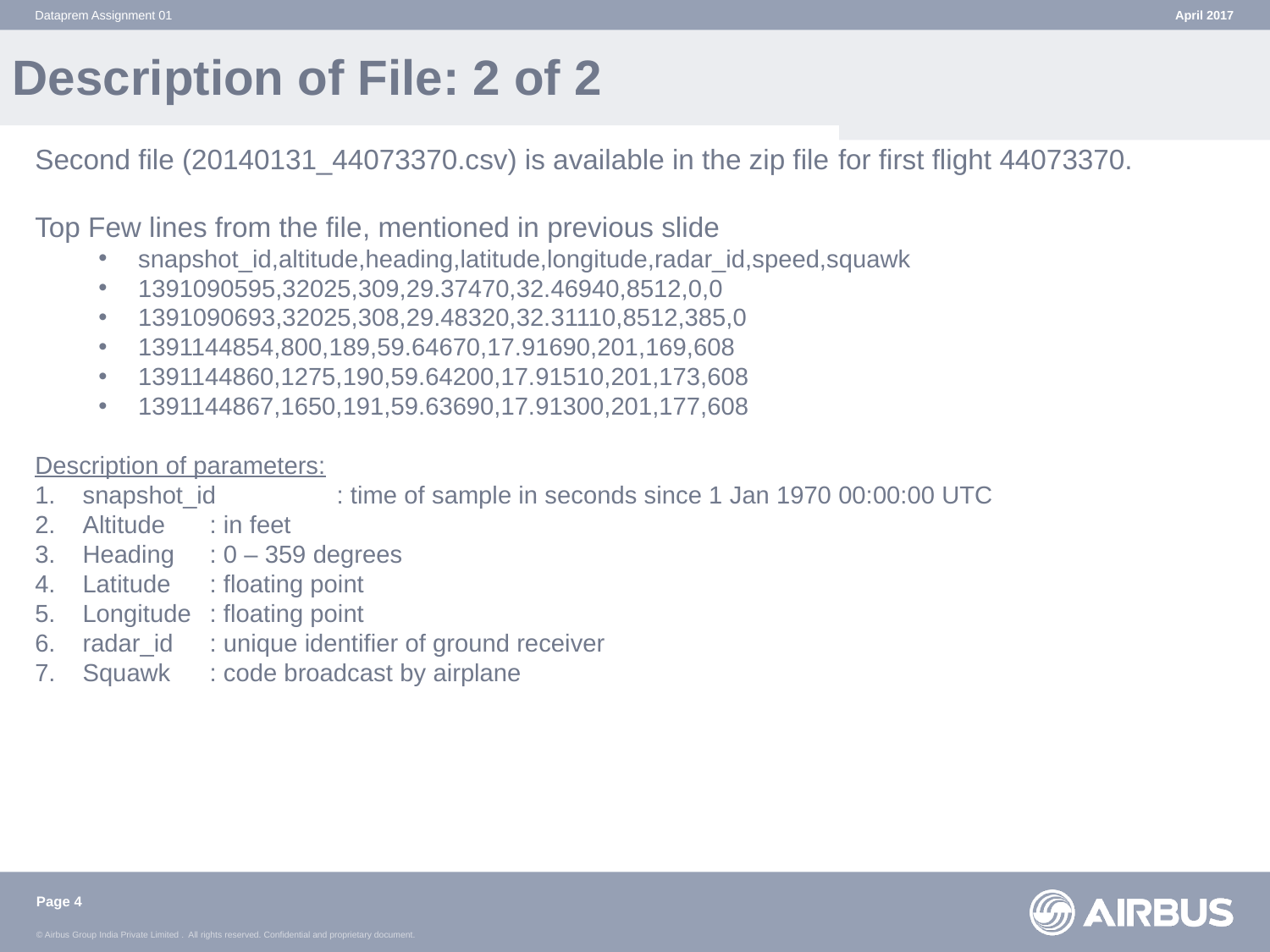

Dataprem Assignment 01
April 2017
Description of File: 2 of 2
Second file (20140131_44073370.csv) is available in the zip file for first flight 44073370.

Top Few lines from the file, mentioned in previous slide
snapshot_id,altitude,heading,latitude,longitude,radar_id,speed,squawk
1391090595,32025,309,29.37470,32.46940,8512,0,0
1391090693,32025,308,29.48320,32.31110,8512,385,0
1391144854,800,189,59.64670,17.91690,201,169,608
1391144860,1275,190,59.64200,17.91510,201,173,608
1391144867,1650,191,59.63690,17.91300,201,177,608

Description of parameters:
snapshot_id	: time of sample in seconds since 1 Jan 1970 00:00:00 UTC
Altitude	: in feet
Heading	: 0 – 359 degrees
Latitude	: floating point
Longitude	: floating point
radar_id	: unique identifier of ground receiver
Squawk	: code broadcast by airplane

Page 4